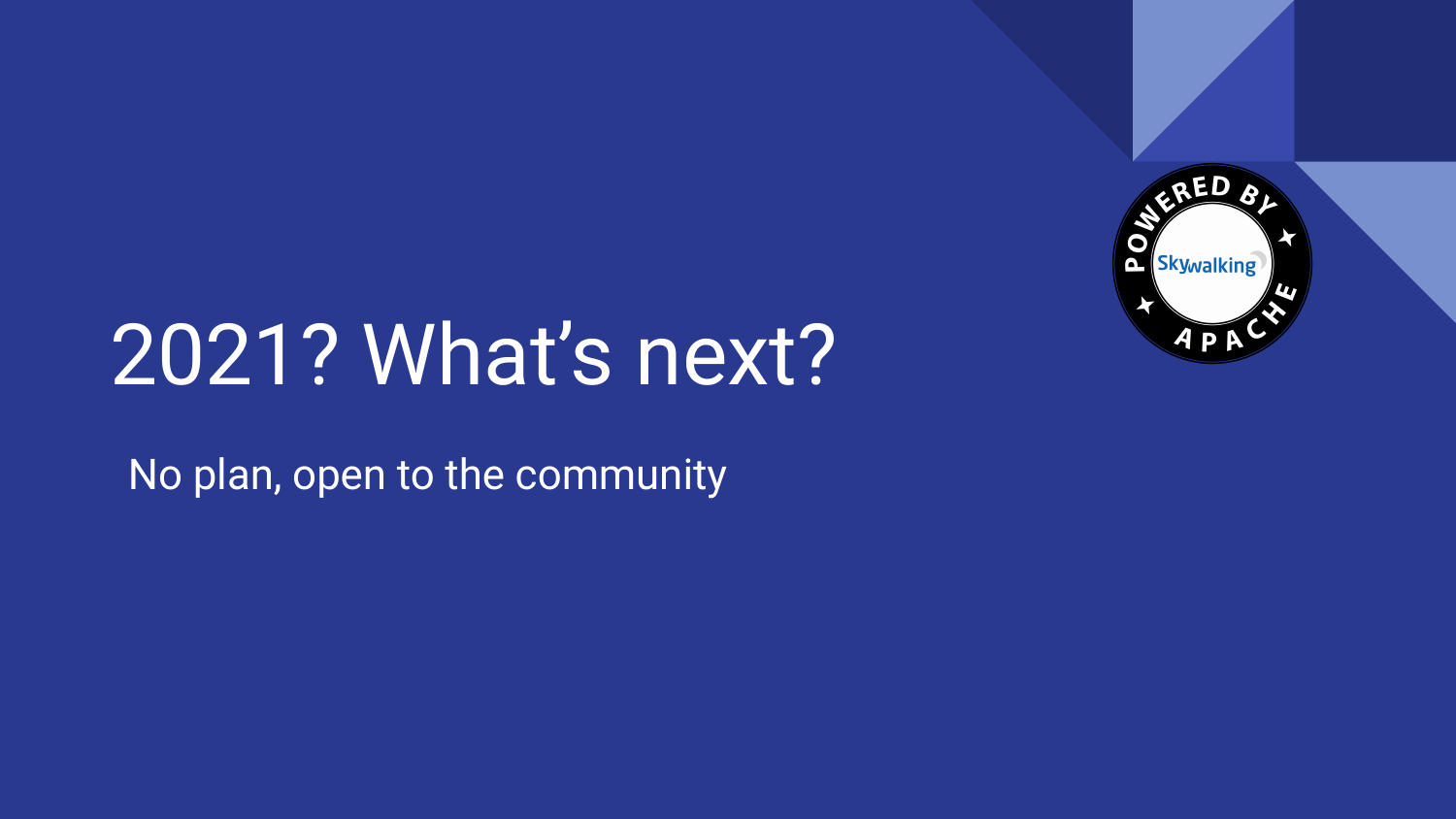

# 2021? What’s next?
No plan, open to the community